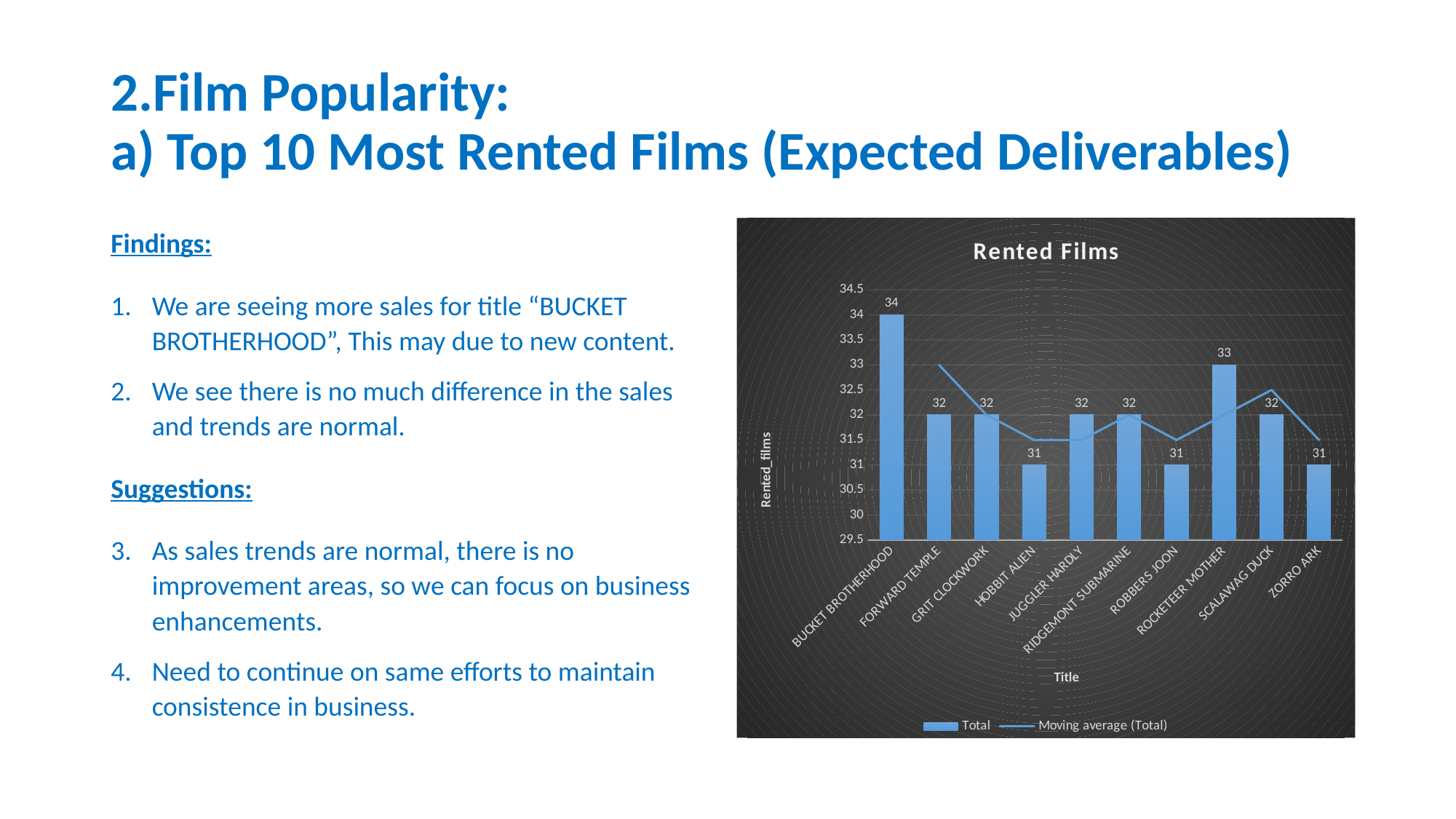

# 2.Film Popularity: a) Top 10 Most Rented Films (Expected Deliverables)
Findings:
We are seeing more sales for title “BUCKET BROTHERHOOD”, This may due to new content.
We see there is no much difference in the sales and trends are normal.
Suggestions:
As sales trends are normal, there is no improvement areas, so we can focus on business enhancements.
Need to continue on same efforts to maintain consistence in business.

### Chart: Rented Films

| Category | Total |
|---|---|
| BUCKET BROTHERHOOD | 34.0 |
| FORWARD TEMPLE | 32.0 |
| GRIT CLOCKWORK | 32.0 |
| HOBBIT ALIEN | 31.0 |
| JUGGLER HARDLY | 32.0 |
| RIDGEMONT SUBMARINE | 32.0 |
| ROBBERS JOON | 31.0 |
| ROCKETEER MOTHER | 33.0 |
| SCALAWAG DUCK | 32.0 |
| ZORRO ARK | 31.0 |